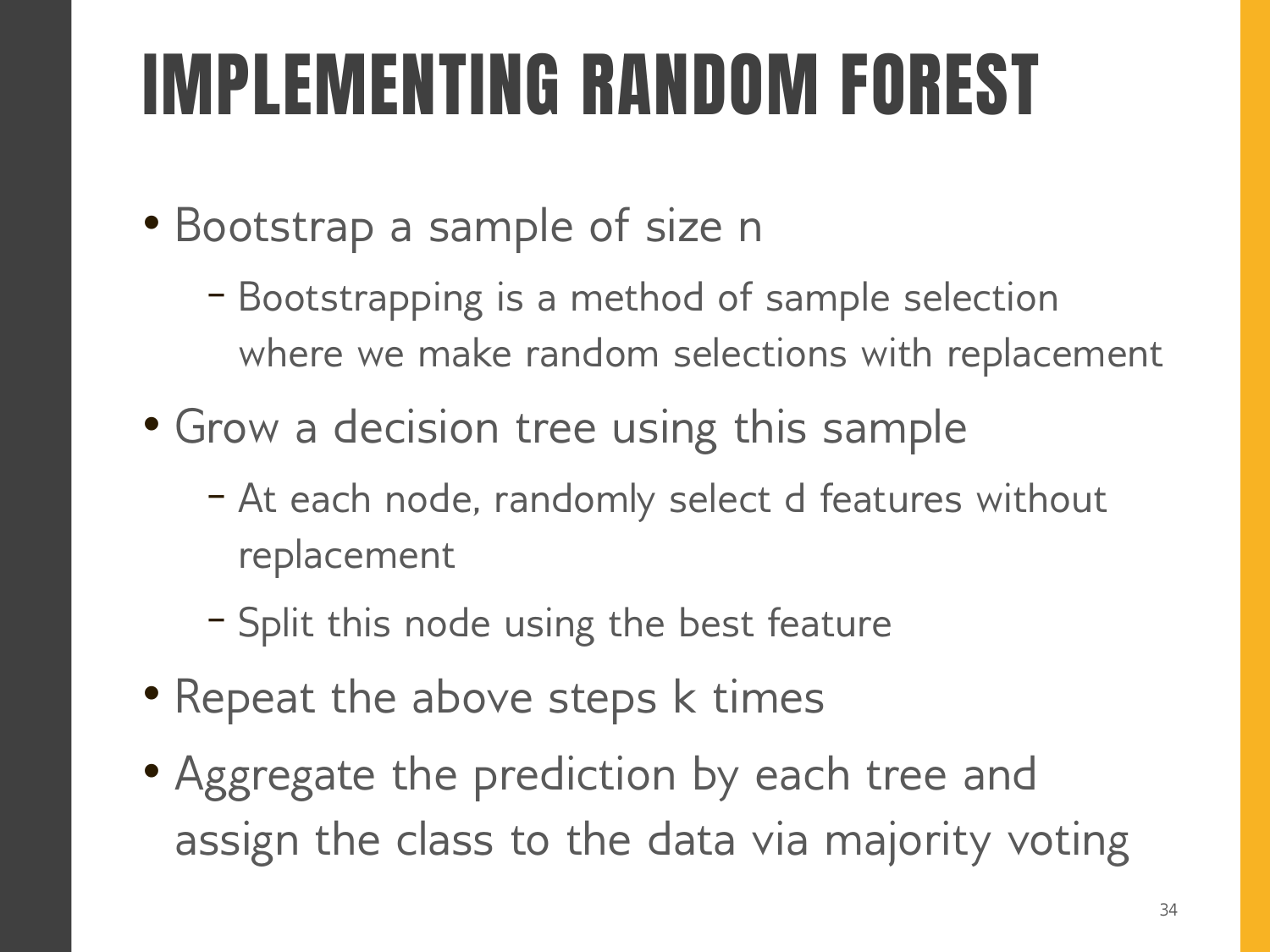

# Implementing random forest
Bootstrap a sample of size n
Bootstrapping is a method of sample selection where we make random selections with replacement
Grow a decision tree using this sample
At each node, randomly select d features without replacement
Split this node using the best feature
Repeat the above steps k times
Aggregate the prediction by each tree and assign the class to the data via majority voting
34